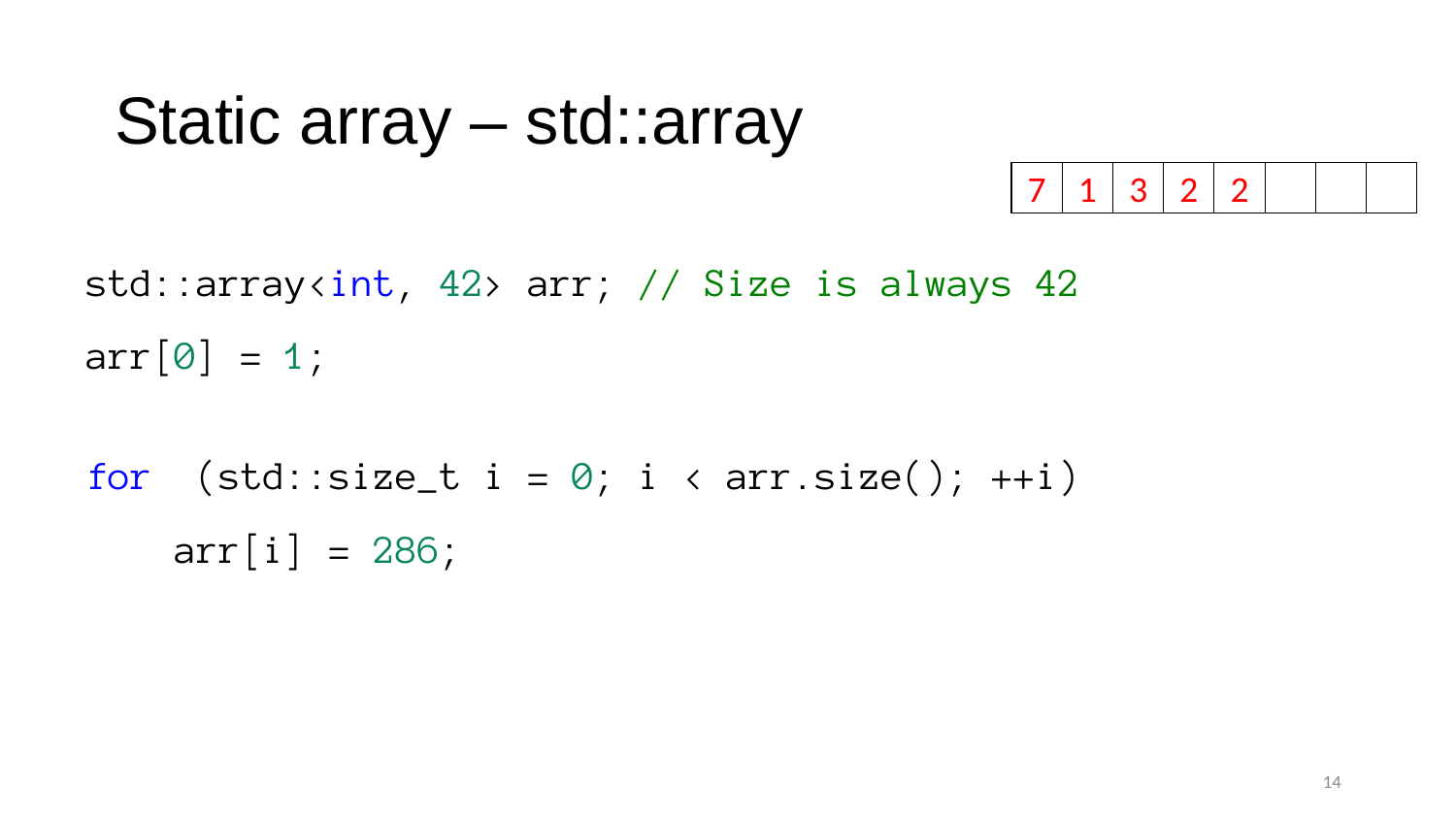

# Static array – std::array
2

7
1
3
2
std::array<int, 42> arr; // Size is always 42
arr[0] = 1;
for  (std::size_t i = 0; i < arr.size(); ++i)
    arr[i] = 286;

14